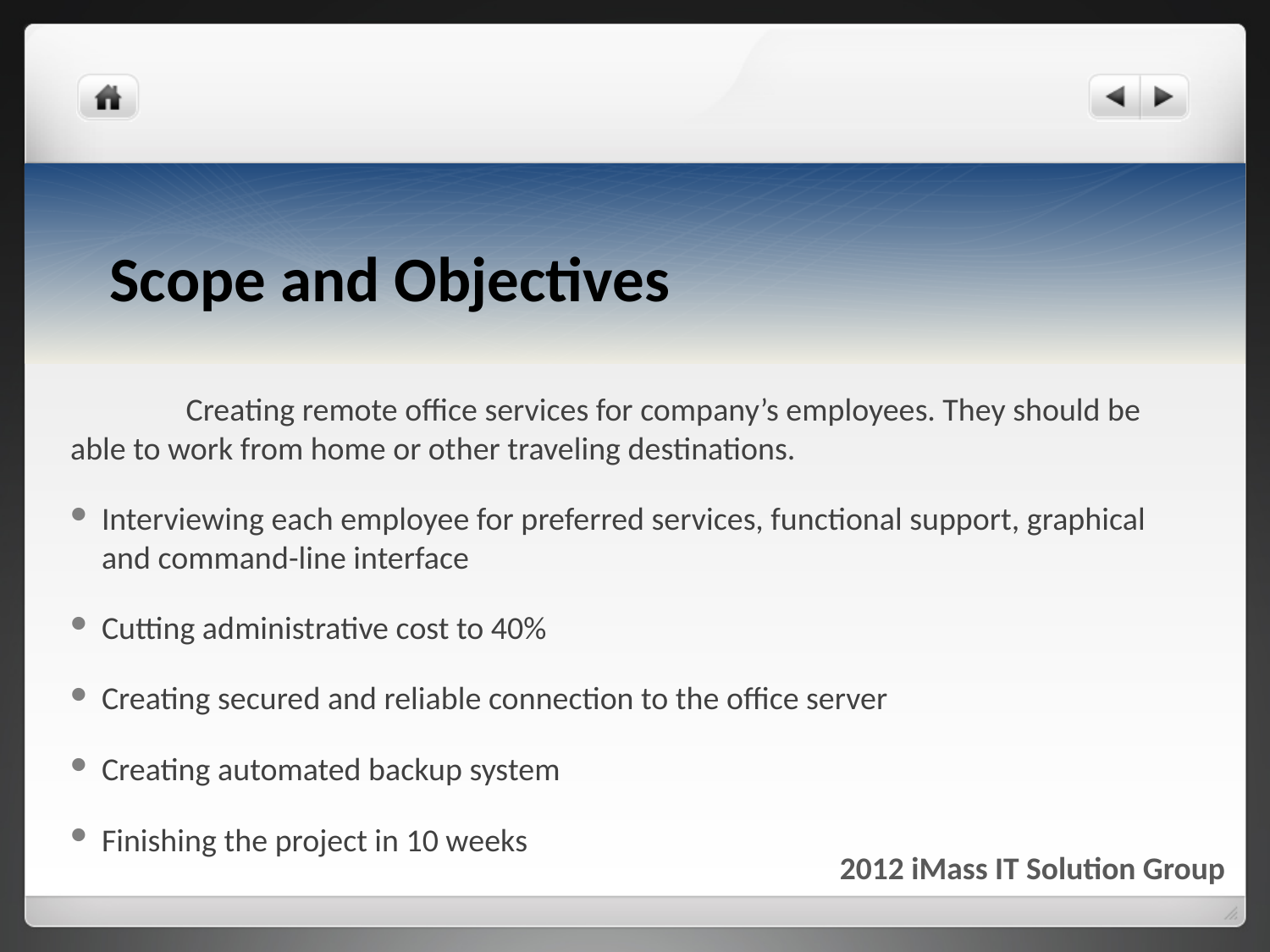

Scope and Objectives
	Creating remote office services for company’s employees. They should be able to work from home or other traveling destinations.
Interviewing each employee for preferred services, functional support, graphical and command-line interface
Cutting administrative cost to 40%
Creating secured and reliable connection to the office server
Creating automated backup system
Finishing the project in 10 weeks
2012 iMass IT Solution Group